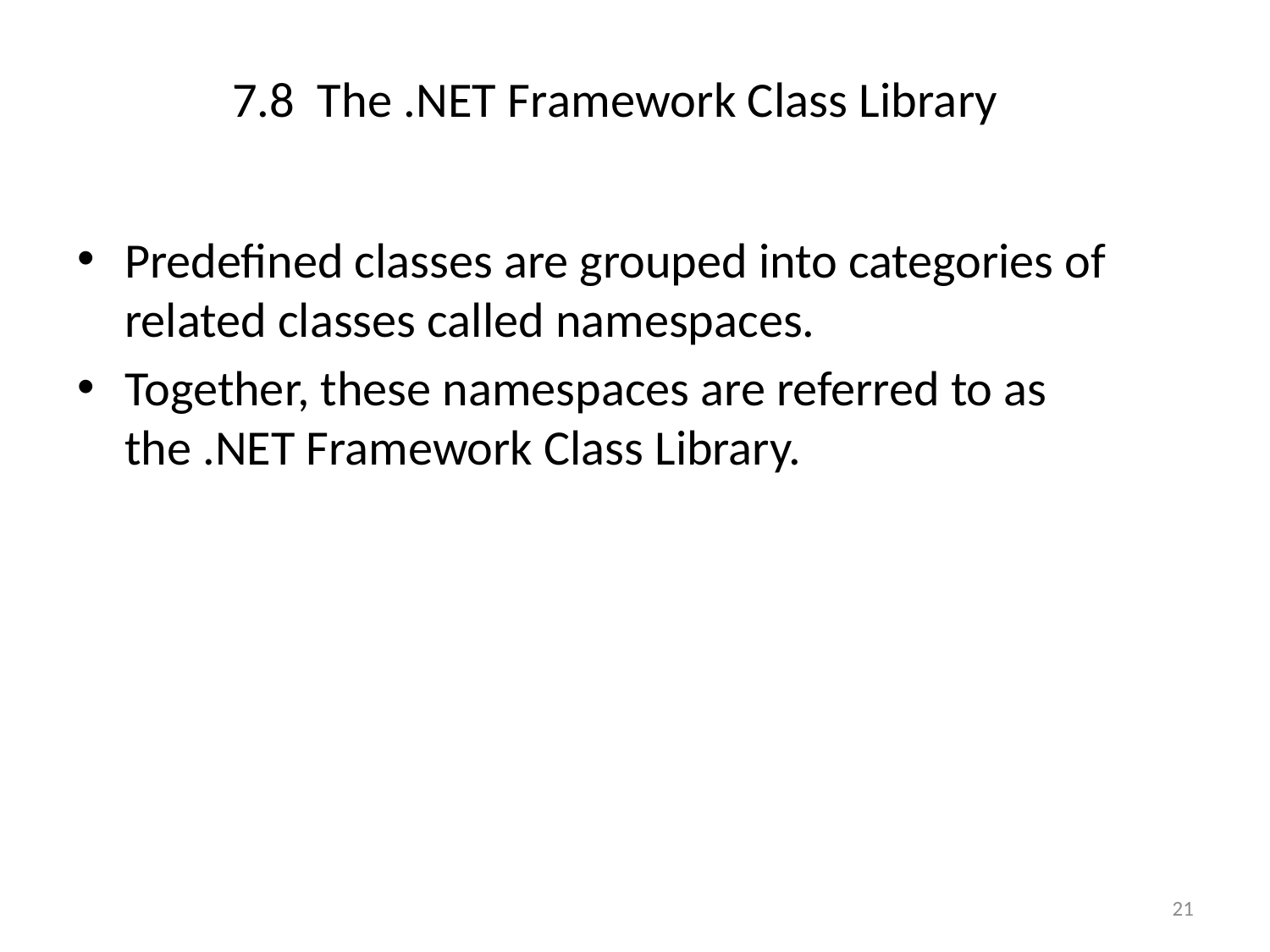

# 7.8  The .NET Framework Class Library
Predefined classes are grouped into categories of related classes called namespaces.
Together, these namespaces are referred to as the .NET Framework Class Library.
21